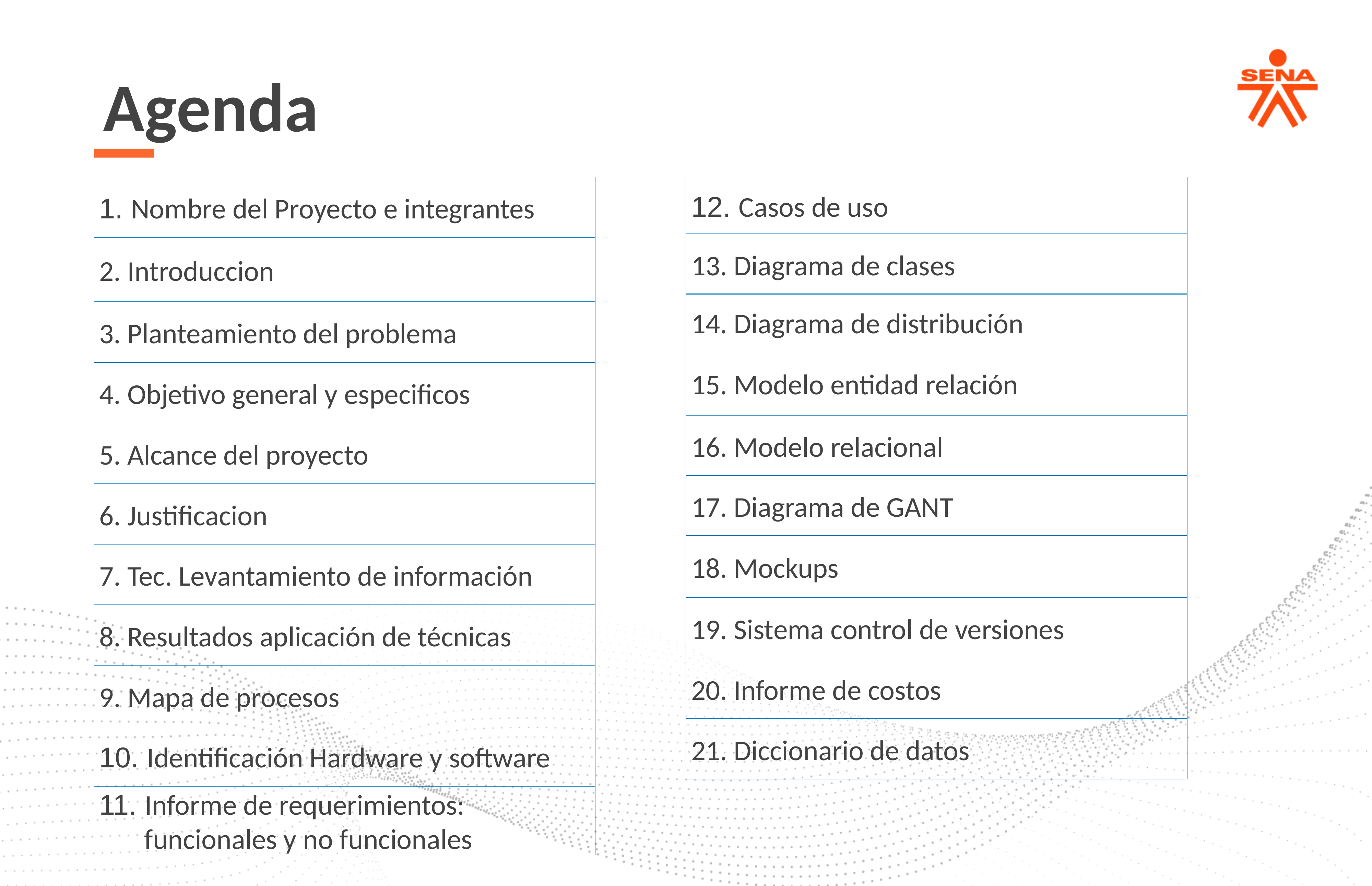

Agenda

1. Nombre del Proyecto e integrantes
12. Casos de uso
13. Diagrama de clases
2. Introduccion
14. Diagrama de distribución
3. Planteamiento del problema
15. Modelo entidad relación
4. Objetivo general y especificos
16. Modelo relacional
5. Alcance del proyecto
17. Diagrama de GANT
6. Justificacion
18. Mockups
7. Tec. Levantamiento de información
19. Sistema control de versiones
8. Resultados aplicación de técnicas
20. Informe de costos
9. Mapa de procesos
21. Diccionario de datos
10. Identificación Hardware y software
11. Informe de requerimientos:
       funcionales y no funcionales